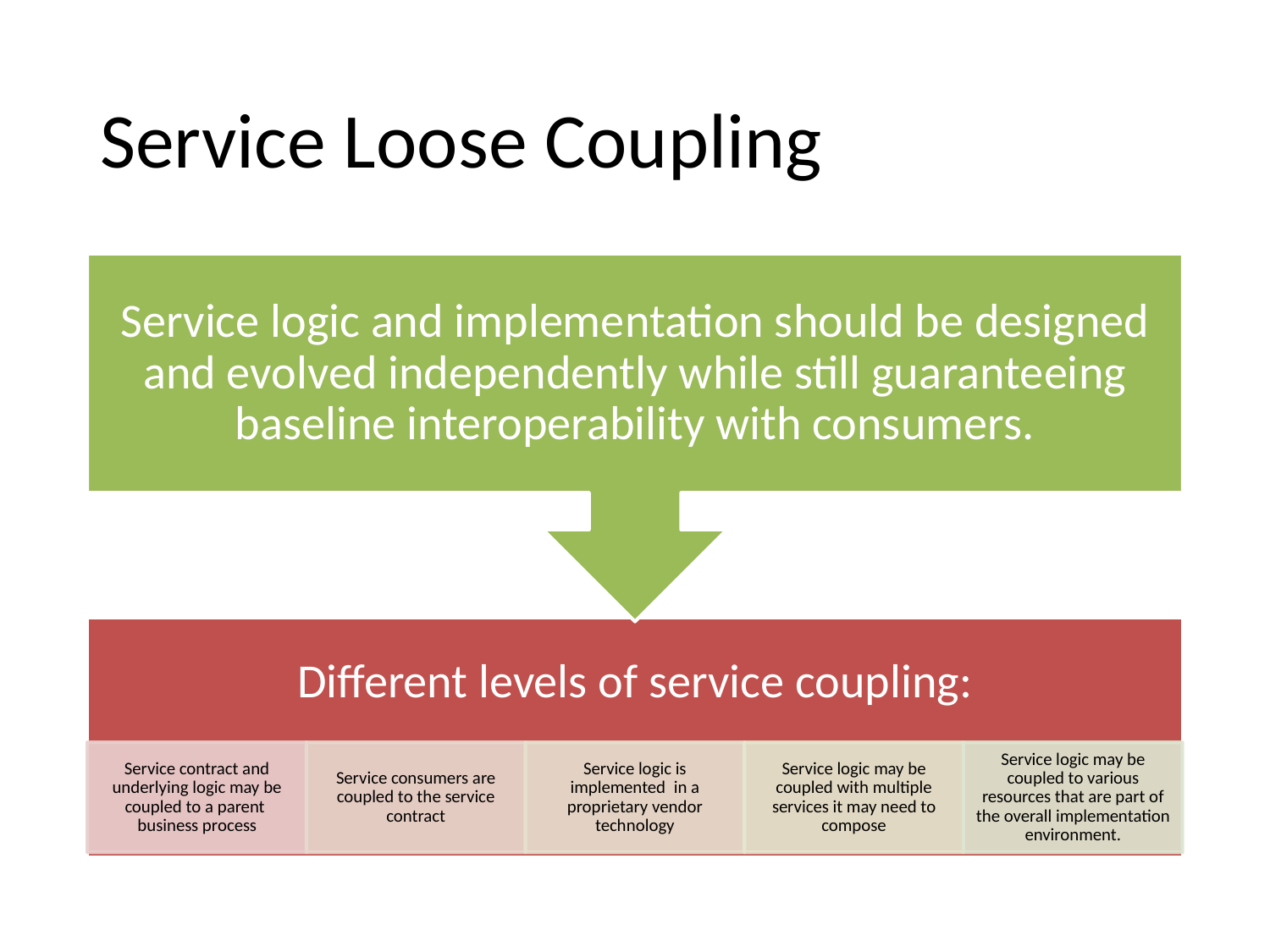

Service Loose Coupling
Different levels of service coupling:
Service contract and underlying logic may be coupled to a parent  business process
Service consumers are coupled to the service contract
Service logic is implemented  in a proprietary vendor technology
Service logic may be coupled with multiple services it may need to compose
Service logic may be coupled to various resources that are part of the overall implementation environment.
Service logic and implementation should be designed and evolved independently while still guaranteeing baseline interoperability with consumers.